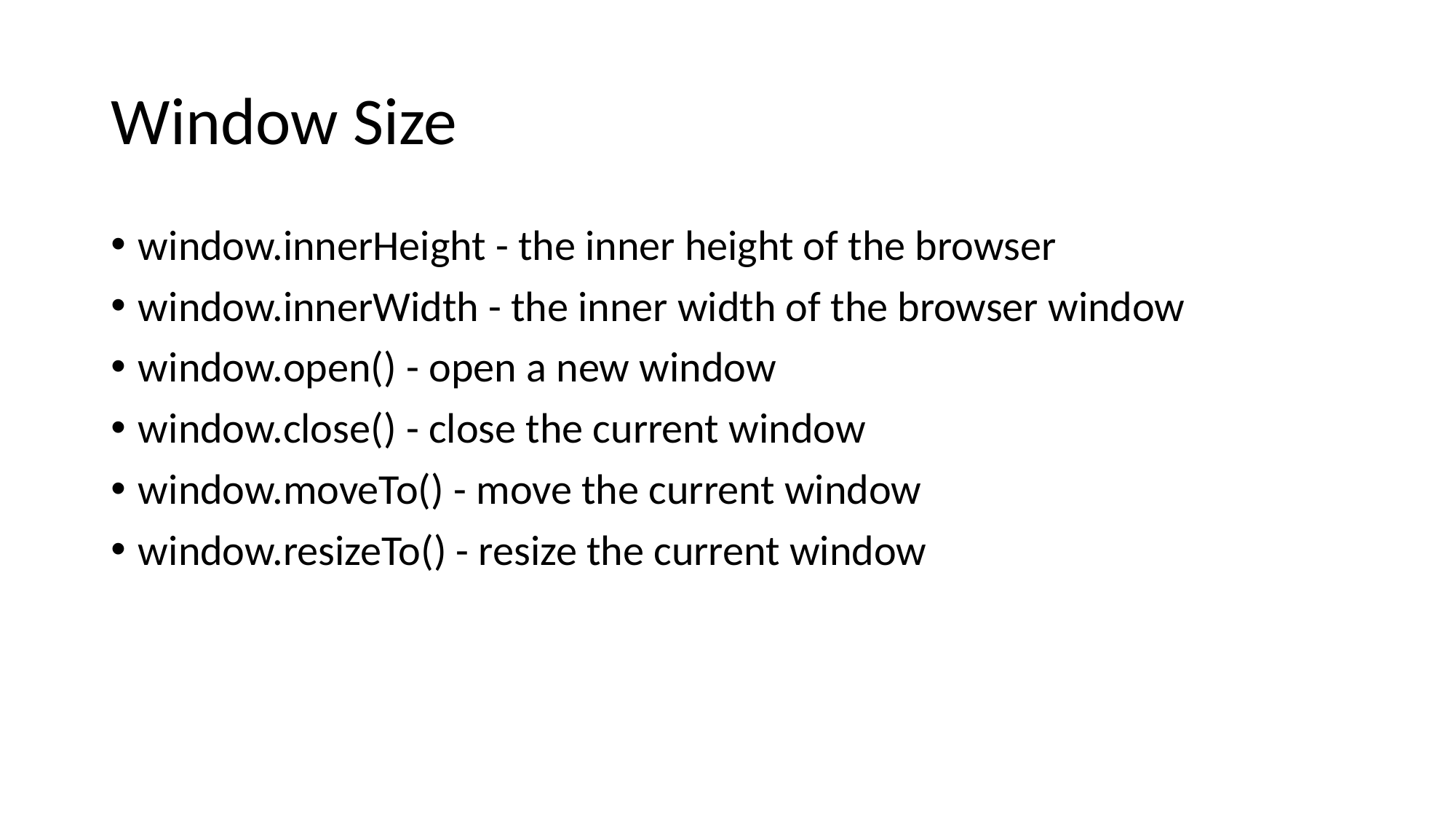

# Window Size
window.innerHeight - the inner height of the browser
window.innerWidth - the inner width of the browser window
window.open() - open a new window
window.close() - close the current window
window.moveTo() - move the current window
window.resizeTo() - resize the current window